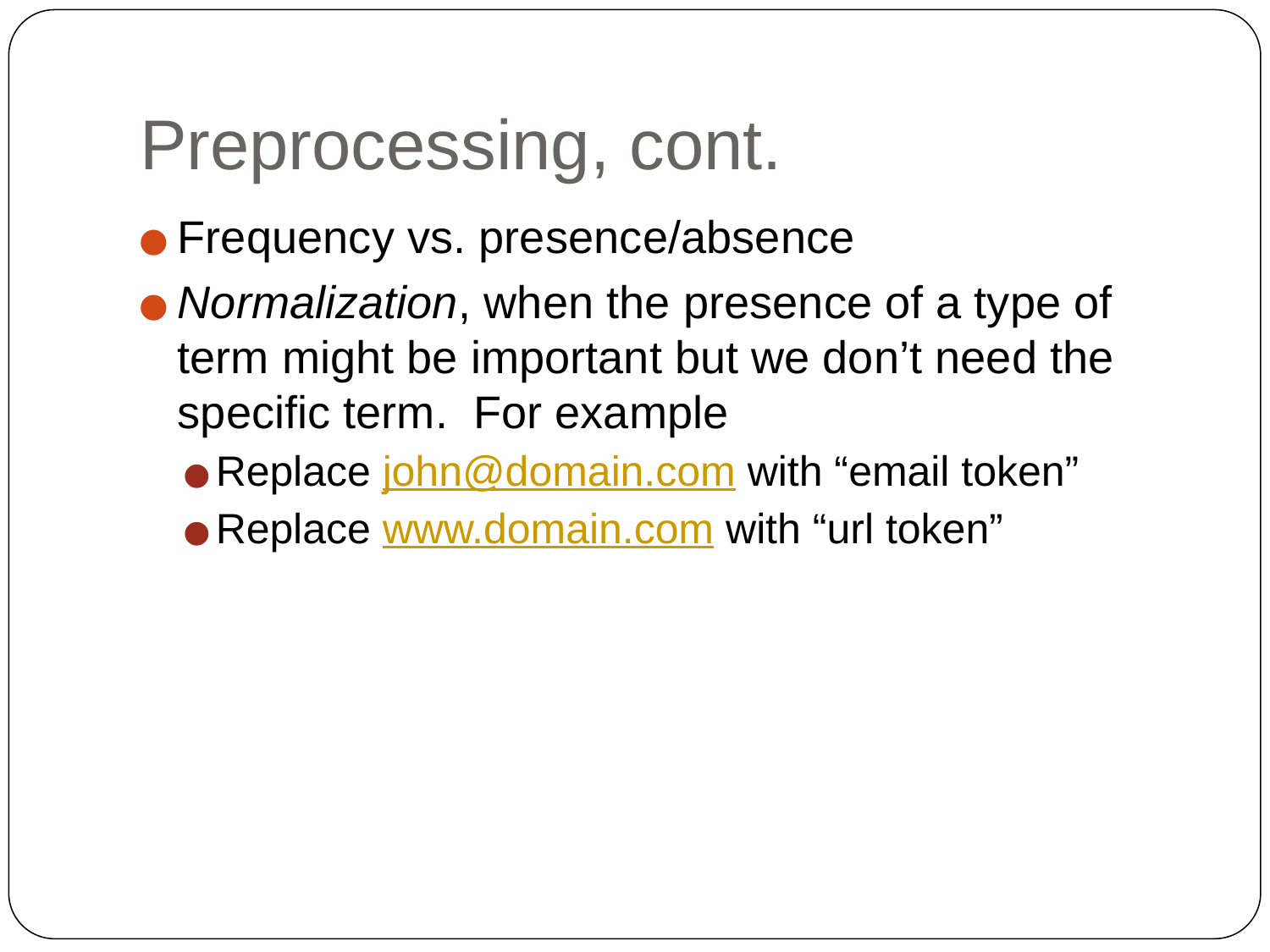

# Preprocessing, cont.
Frequency vs. presence/absence
Normalization, when the presence of a type of term might be important but we don’t need the specific term.  For example
Replace john@domain.com with “email token”
Replace www.domain.com with “url token”